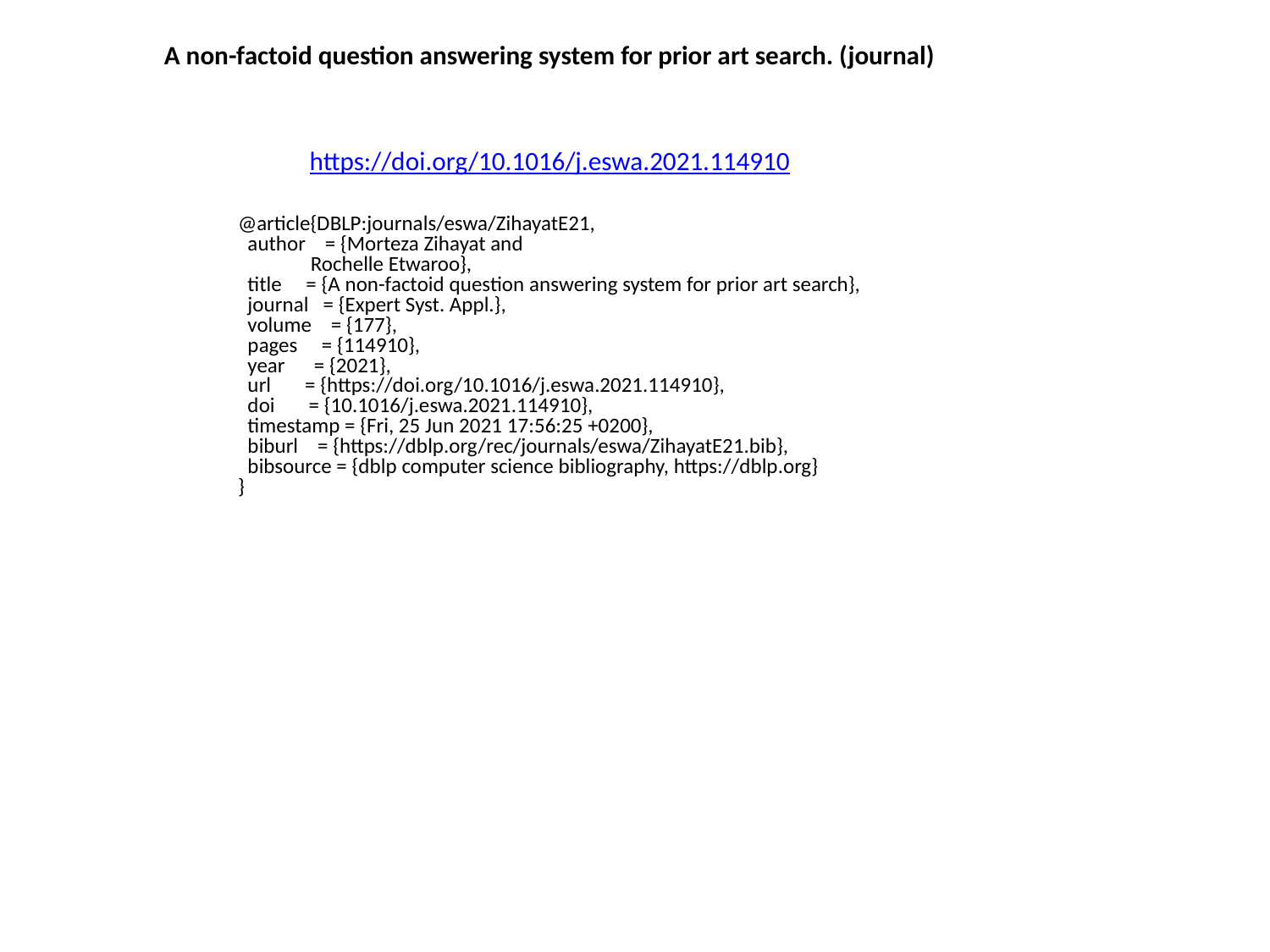

A non-factoid question answering system for prior art search. (journal)

https://doi.org/10.1016/j.eswa.2021.114910

@article{DBLP:journals/eswa/ZihayatE21,
  author    = {Morteza Zihayat and
               Rochelle Etwaroo},
  title     = {A non-factoid question answering system for prior art search},
  journal   = {Expert Syst. Appl.},
  volume    = {177},
  pages     = {114910},
  year      = {2021},
  url       = {https://doi.org/10.1016/j.eswa.2021.114910},
  doi       = {10.1016/j.eswa.2021.114910},
  timestamp = {Fri, 25 Jun 2021 17:56:25 +0200},
  biburl    = {https://dblp.org/rec/journals/eswa/ZihayatE21.bib},
  bibsource = {dblp computer science bibliography, https://dblp.org}
}